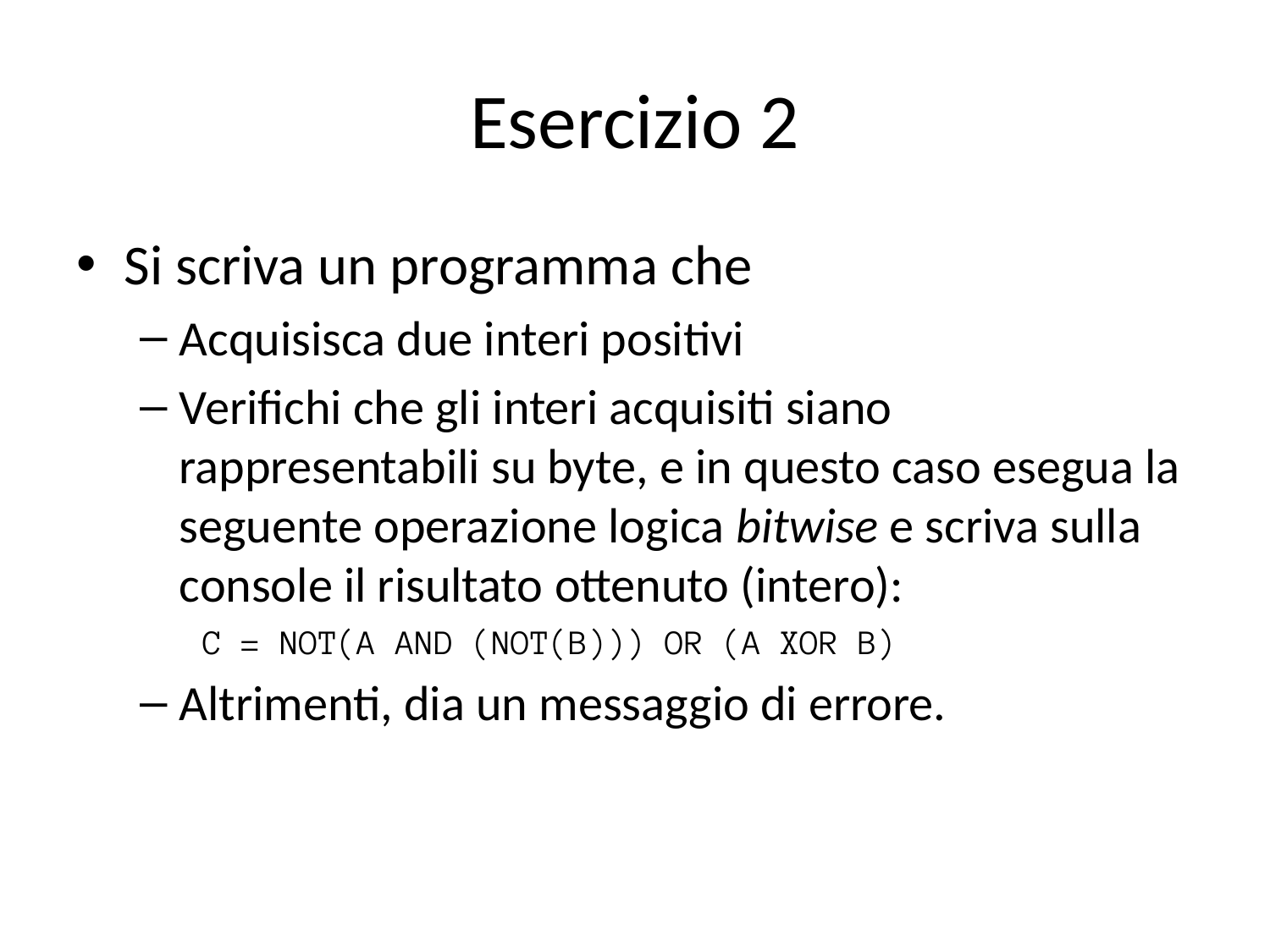

# Esercizio 2
Si scriva un programma che
Acquisisca due interi positivi
Verifichi che gli interi acquisiti siano rappresentabili su byte, e in questo caso esegua la seguente operazione logica bitwise e scriva sulla console il risultato ottenuto (intero):
	C = NOT(A AND (NOT(B))) OR (A XOR B)
Altrimenti, dia un messaggio di errore.